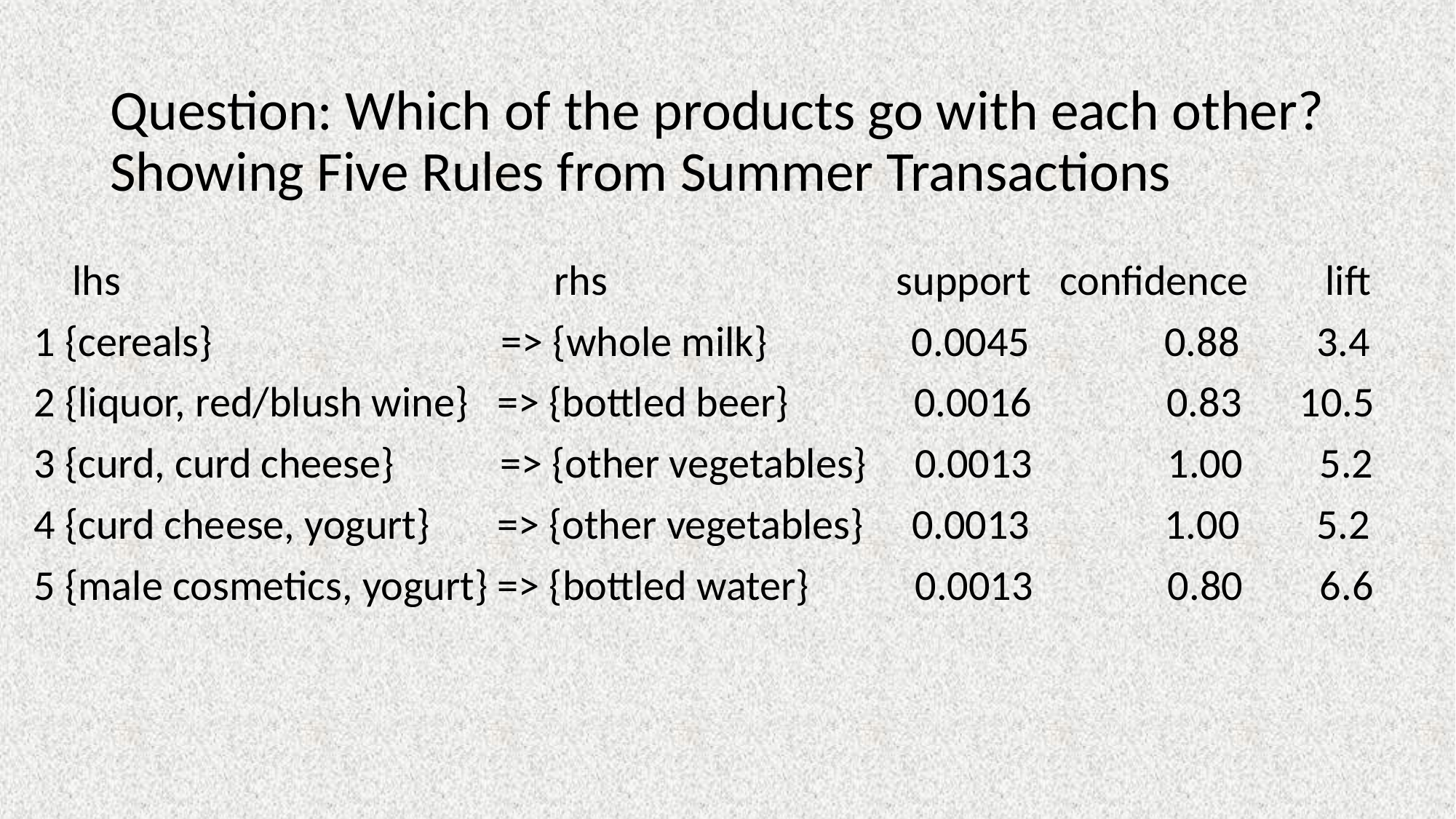

# Question: Which of the products go with each other? Showing Five Rules from Summer Transactions
     lhs                                             rhs                              support   confidence        lift
 1 {cereals}                              => {whole milk}               0.0045              0.88        3.4
 2 {liquor, red/blush wine}   => {bottled beer}             0.0016              0.83      10.5
 3 {curd, curd cheese}           => {other vegetables}     0.0013              1.00        5.2
 4 {curd cheese, yogurt}       => {other vegetables}     0.0013              1.00        5.2
 5 {male cosmetics, yogurt} => {bottled water}           0.0013              0.80        6.6